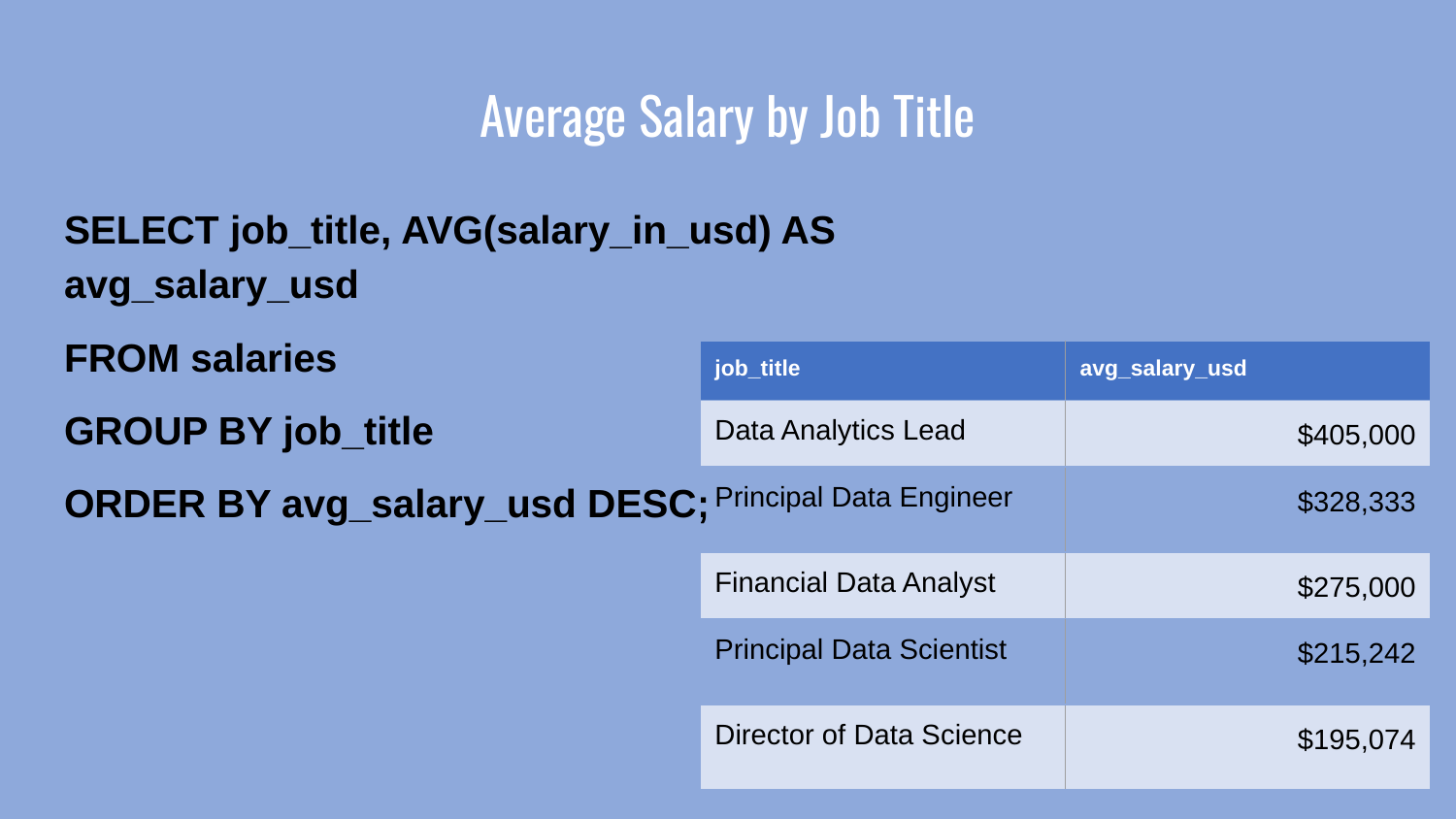

# Average Salary by Job Title
SELECT job_title, AVG(salary_in_usd) AS avg_salary_usd
FROM salaries
GROUP BY job_title
ORDER BY avg_salary_usd DESC;

| job\_title | avg\_salary\_usd |
| --- | --- |
| Data Analytics Lead | $405,000 |
| Principal Data Engineer | $328,333 |
| Financial Data Analyst | $275,000 |
| Principal Data Scientist | $215,242 |
| Director of Data Science | $195,074 |